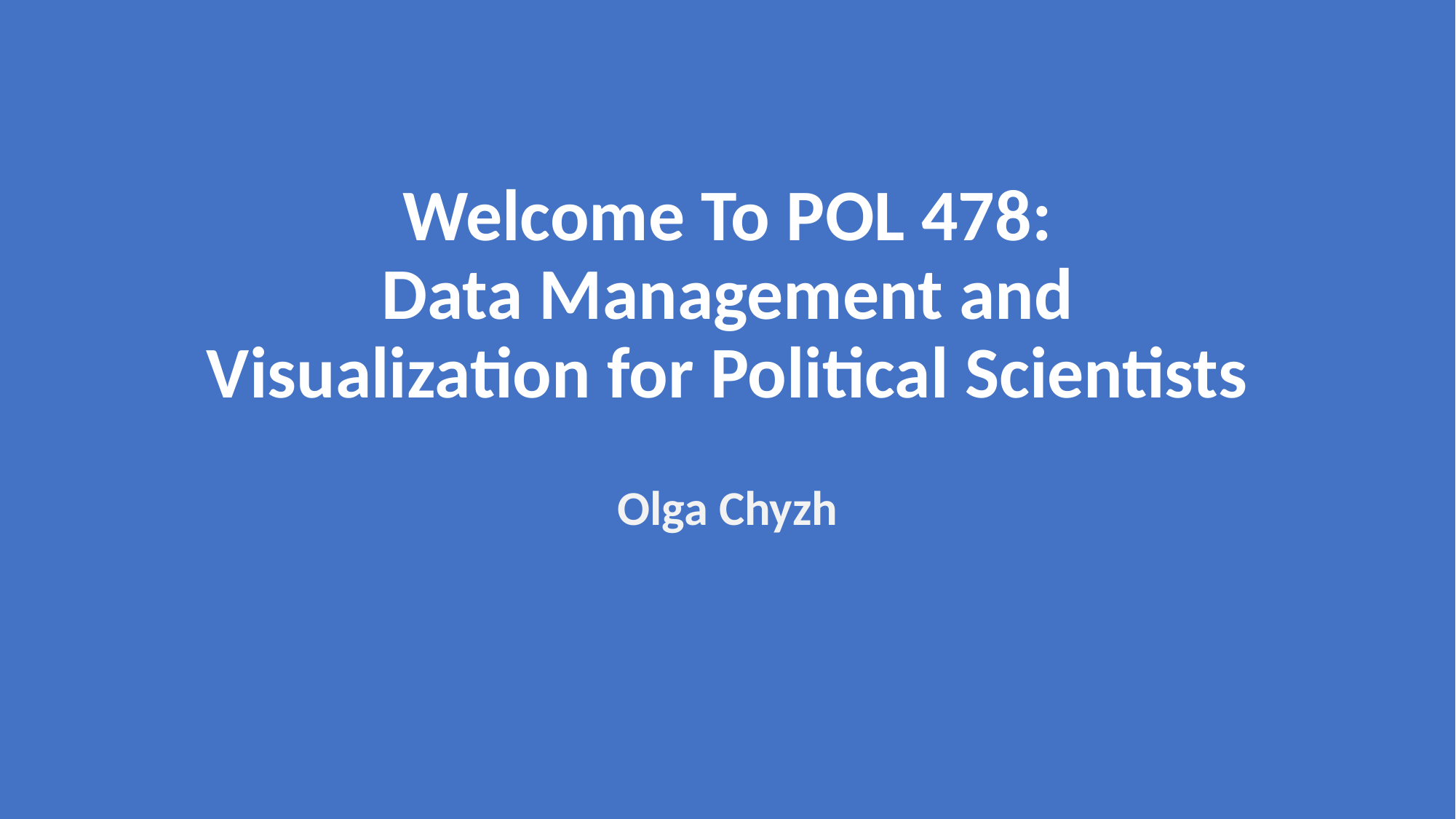

# Welcome To POL 478: Data Management and Visualization for Political Scientists
Olga Chyzh